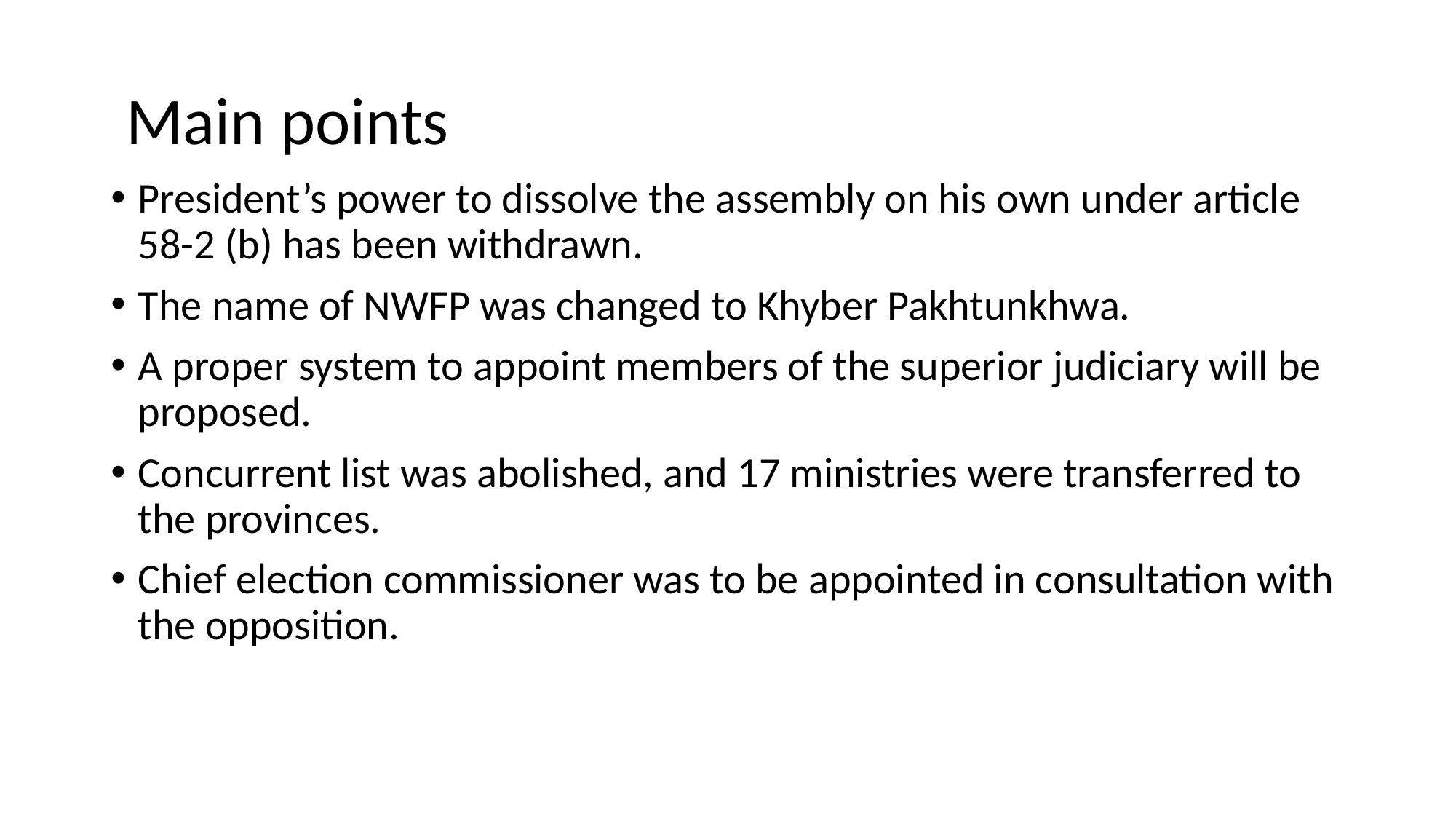

# Main points
President’s power to dissolve the assembly on his own under article 58-2 (b) has been withdrawn.
The name of NWFP was changed to Khyber Pakhtunkhwa.
A proper system to appoint members of the superior judiciary will be proposed.
Concurrent list was abolished, and 17 ministries were transferred to the provinces.
Chief election commissioner was to be appointed in consultation with the opposition.